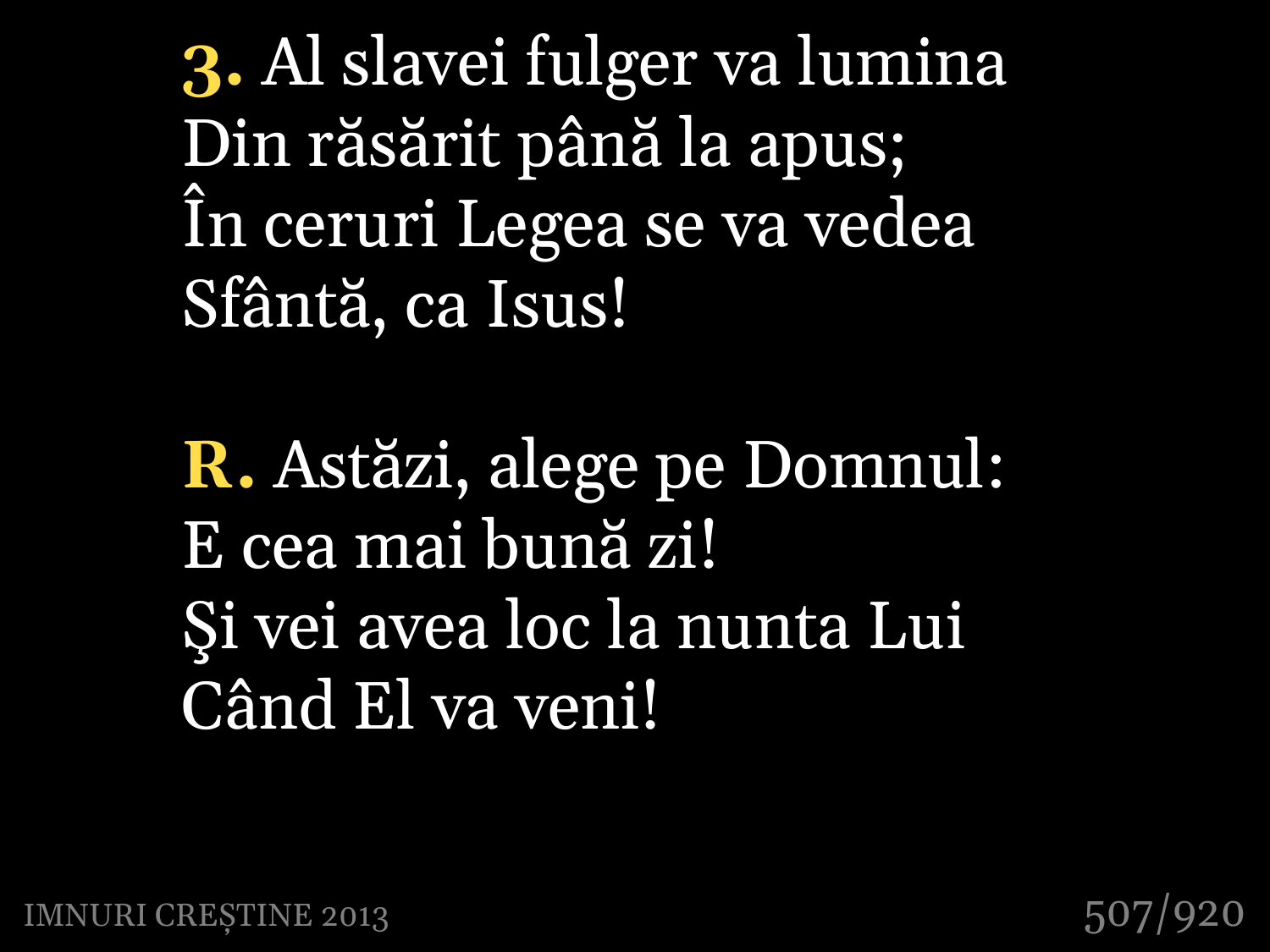

3. Al slavei fulger va lumina
Din răsărit până la apus;
În ceruri Legea se va vedea
Sfântă, ca Isus!

R. Astăzi, alege pe Domnul:
E cea mai bună zi!
Şi vei avea loc la nunta Lui
Când El va veni!
507/920
IMNURI CREȘTINE 2013